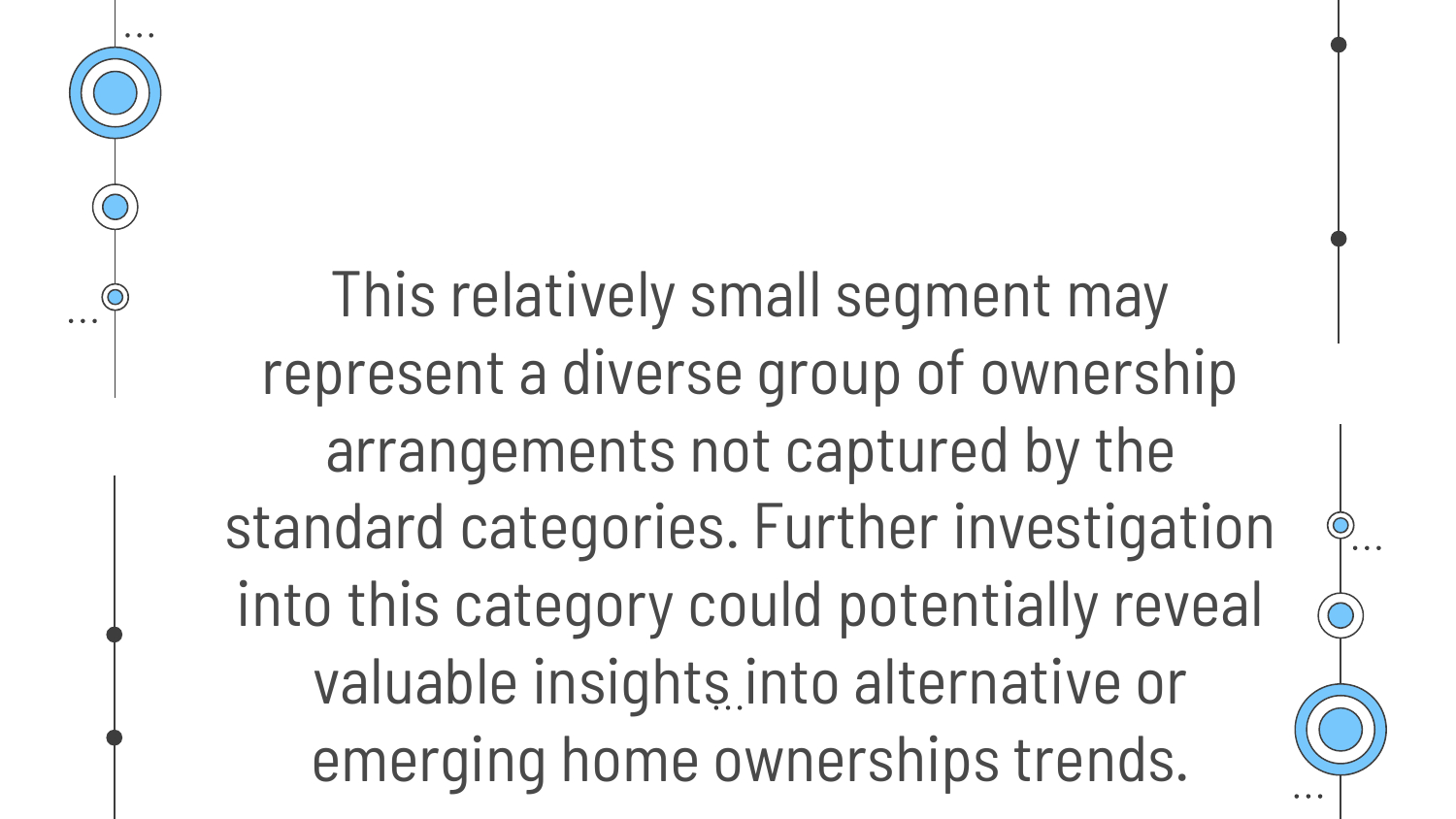

This relatively small segment may represent a diverse group of ownership arrangements not captured by the standard categories. Further investigation into this category could potentially reveal valuable insights into alternative or emerging home ownerships trends.

 As we can see , Tuesday March 2016, is last payment stats, through which we can also see the monthly loan activity. An analysis of last payment dates between 2008 and 2016 revels that 2013 witness the highest loan repayment activity, with approximately 9.5k customer making their final payment.